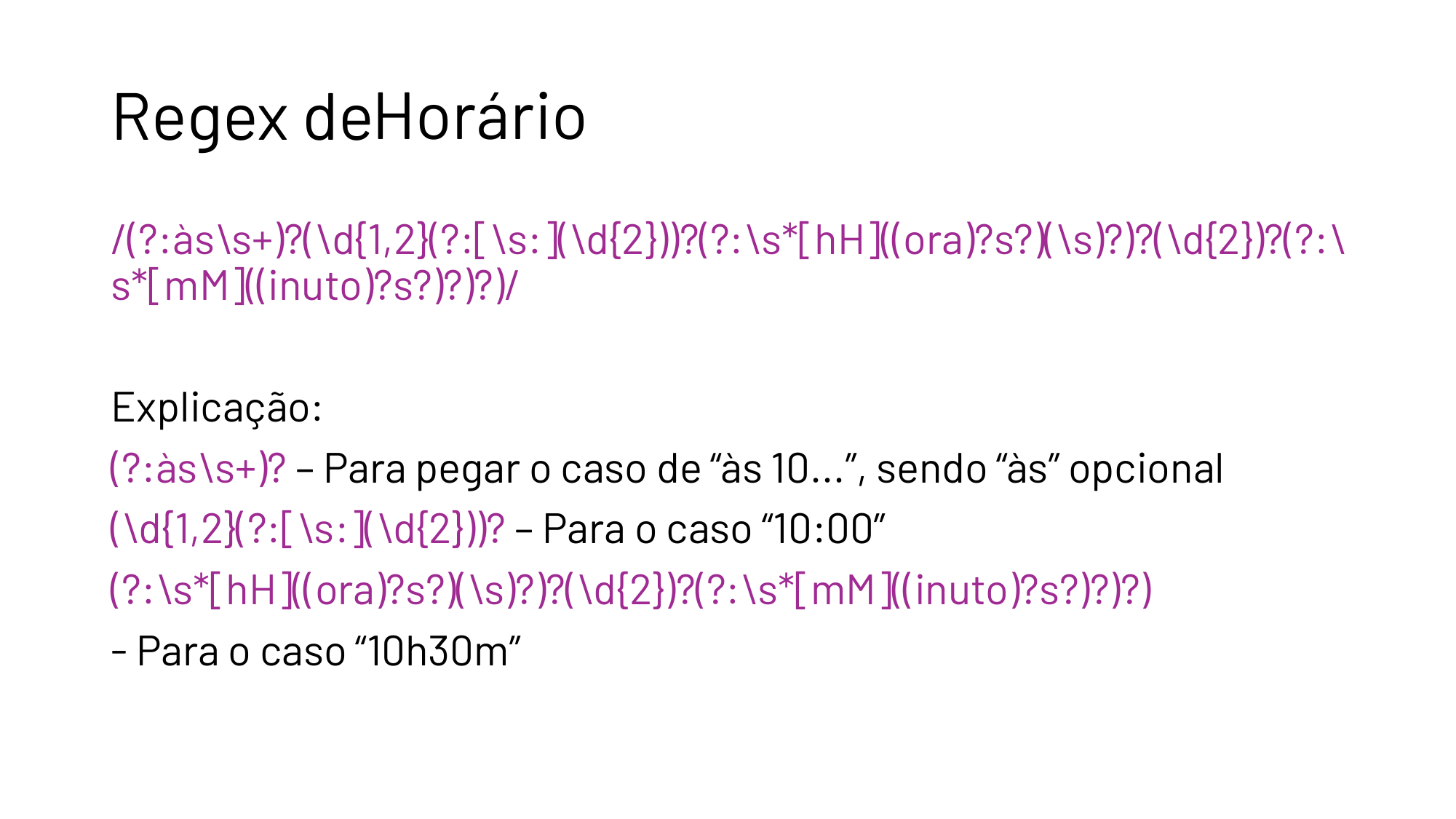

Horário
# Regex de
/(?:às\s+)?(\d{1,2}(?:[\s:](\d{2}))?(?:\s*[hH]((ora)?s?)(\s)?)?(\d{2})?(?:\s*[mM]((inuto)?s?)?)?)/

Explicação:
(?:às\s+)? – Para pegar o caso de “às 10...”, sendo “às” opcional
(\d{1,2}(?:[\s:](\d{2}))? – Para o caso “10:00”
(?:\s*[hH]((ora)?s?)(\s)?)?(\d{2})?(?:\s*[mM]((inuto)?s?)?)?)
- Para o caso “10h30m”